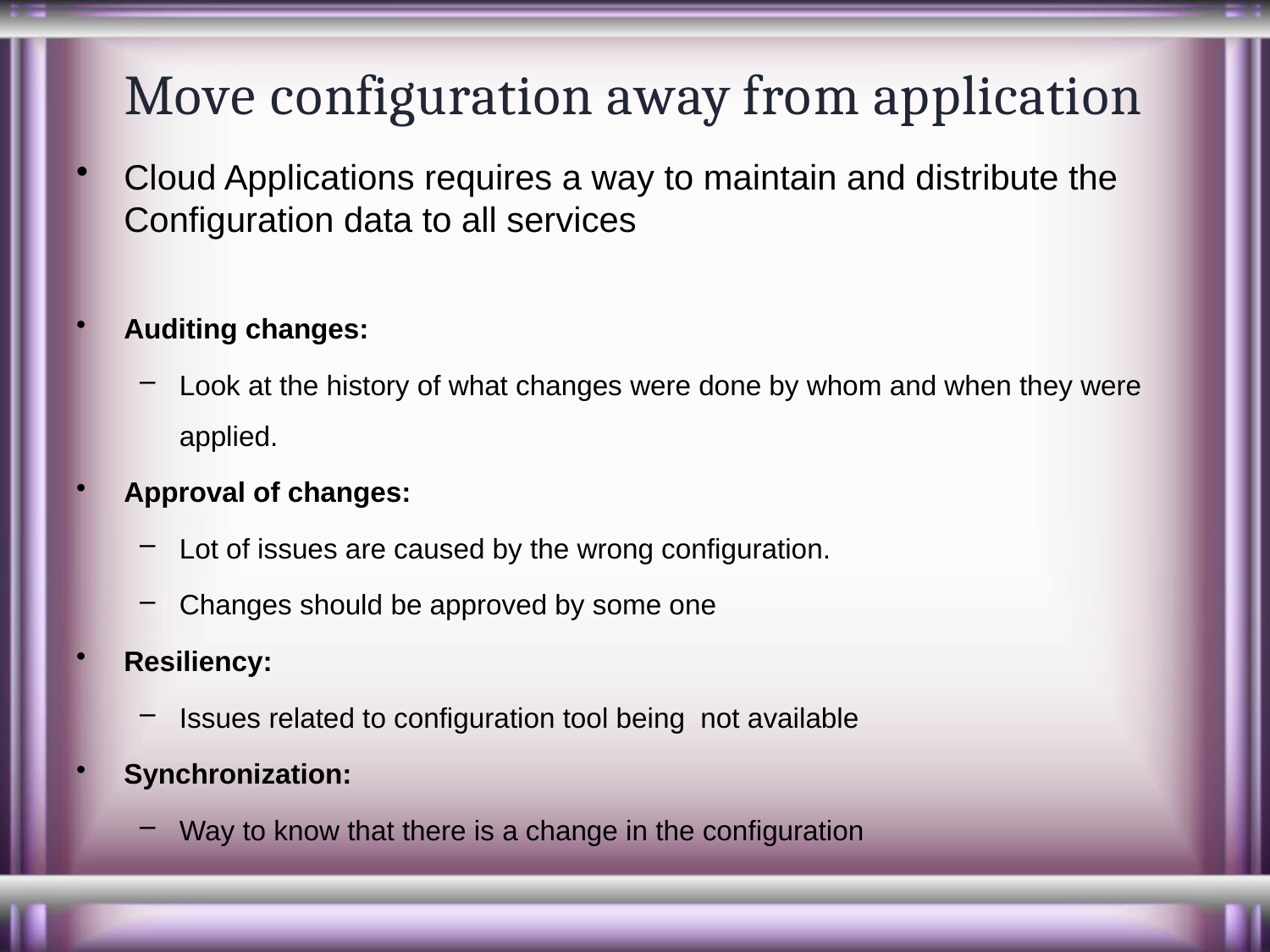

# Move configuration away from application
Cloud Applications requires a way to maintain and distribute the Configuration data to all services

Auditing changes:
Look at the history of what changes were done by whom and when they were applied.
Approval of changes:
Lot of issues are caused by the wrong configuration.
Changes should be approved by some one
Resiliency:
Issues related to configuration tool being  not available
Synchronization:
Way to know that there is a change in the configuration